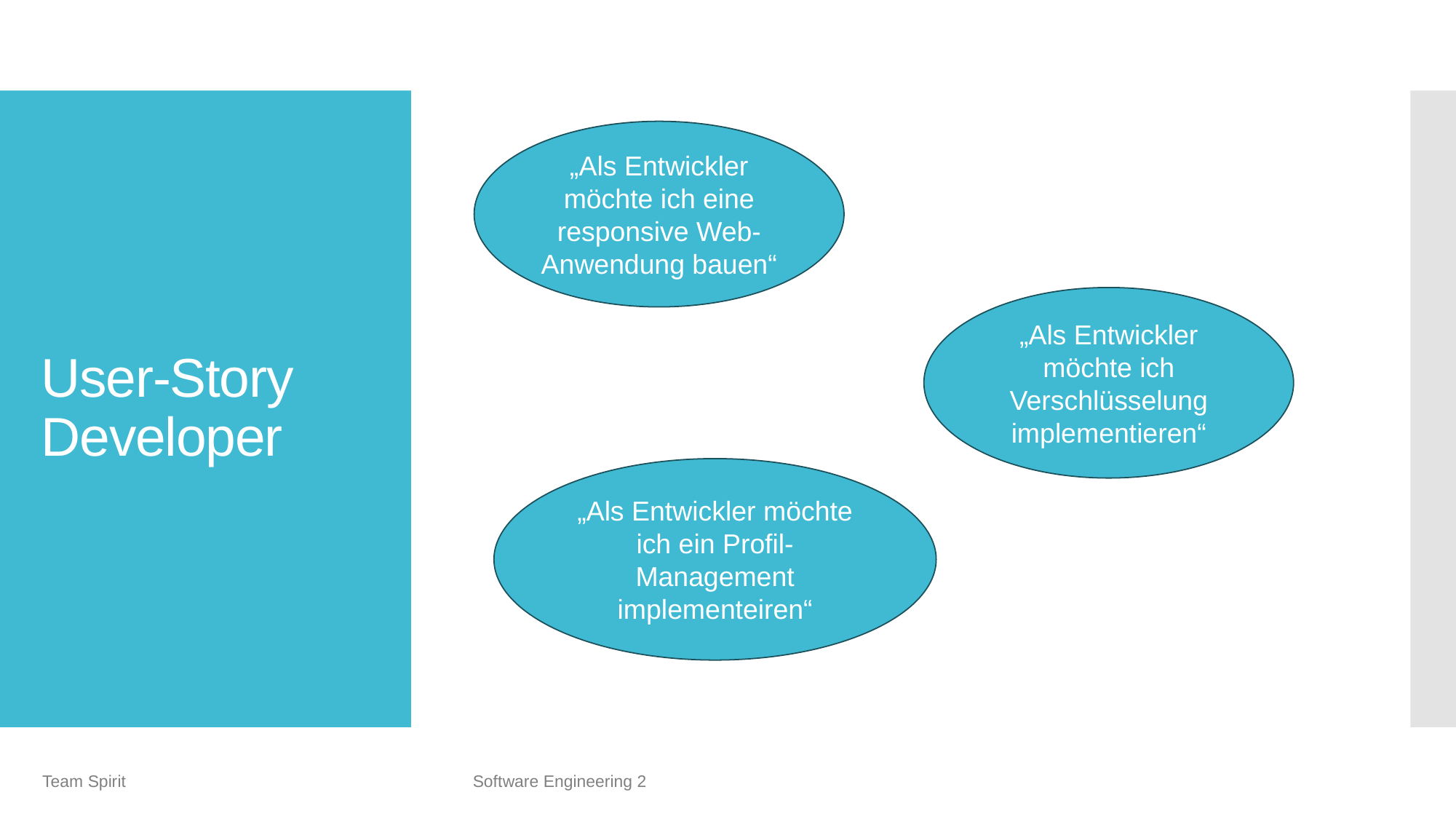

„Als Entwickler möchte ich eine responsive Web-Anwendung bauen“
# User-Story Developer
„Als Entwickler möchte ich Verschlüsselung implementieren“
„Als Entwickler möchte ich ein Profil-Management implementeiren“
Team Spirit
Software Engineering 2